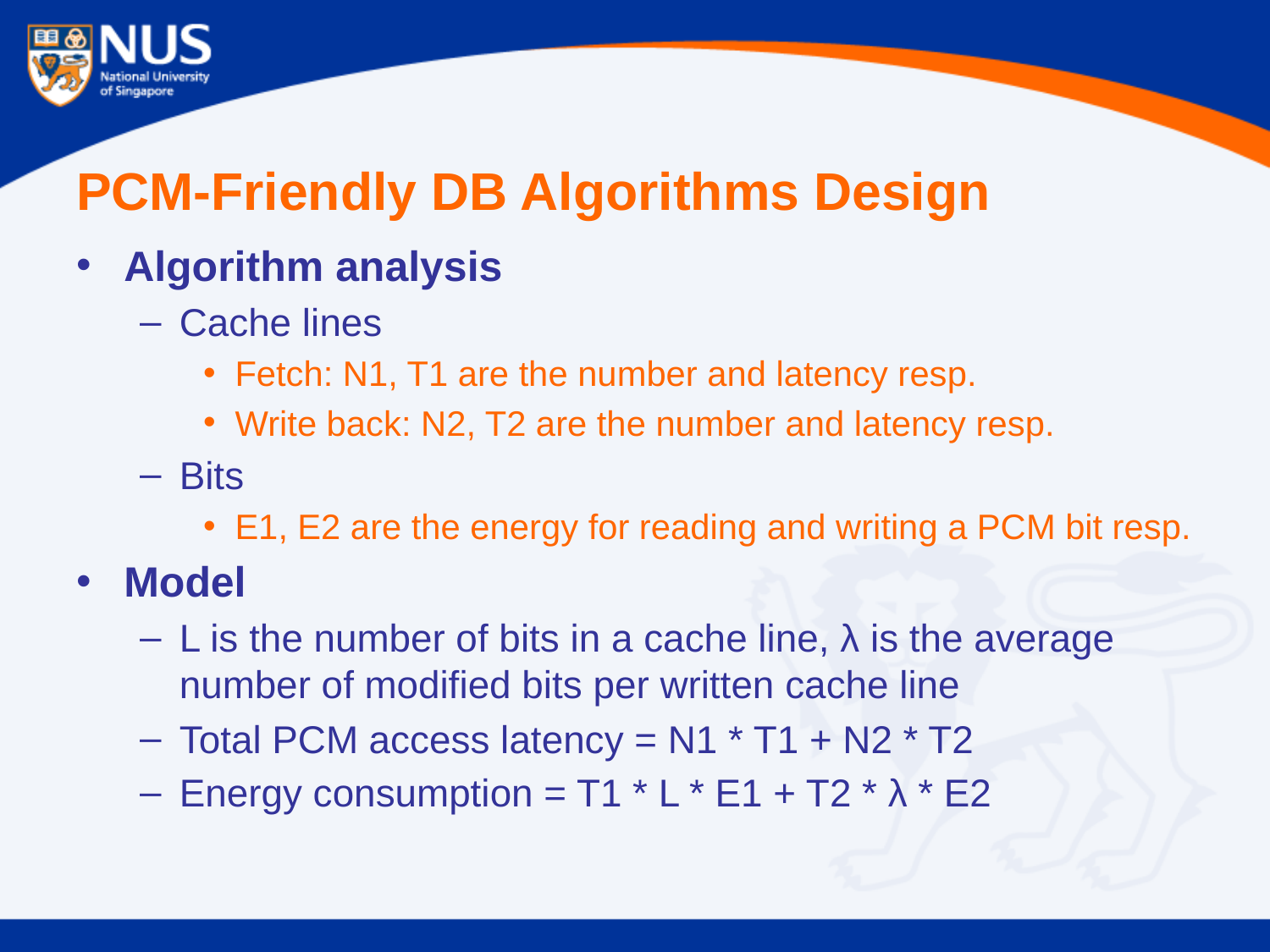

# PCM-Friendly DB Algorithms Design
Algorithm analysis
Cache lines
Fetch: N1, T1 are the number and latency resp.
Write back: N2, T2 are the number and latency resp.
Bits
E1, E2 are the energy for reading and writing a PCM bit resp.
Model
L is the number of bits in a cache line, λ is the average number of modified bits per written cache line
Total PCM access latency = N1 * T1 + N2 * T2
Energy consumption = T1 * L * E1 + T2 * λ * E2